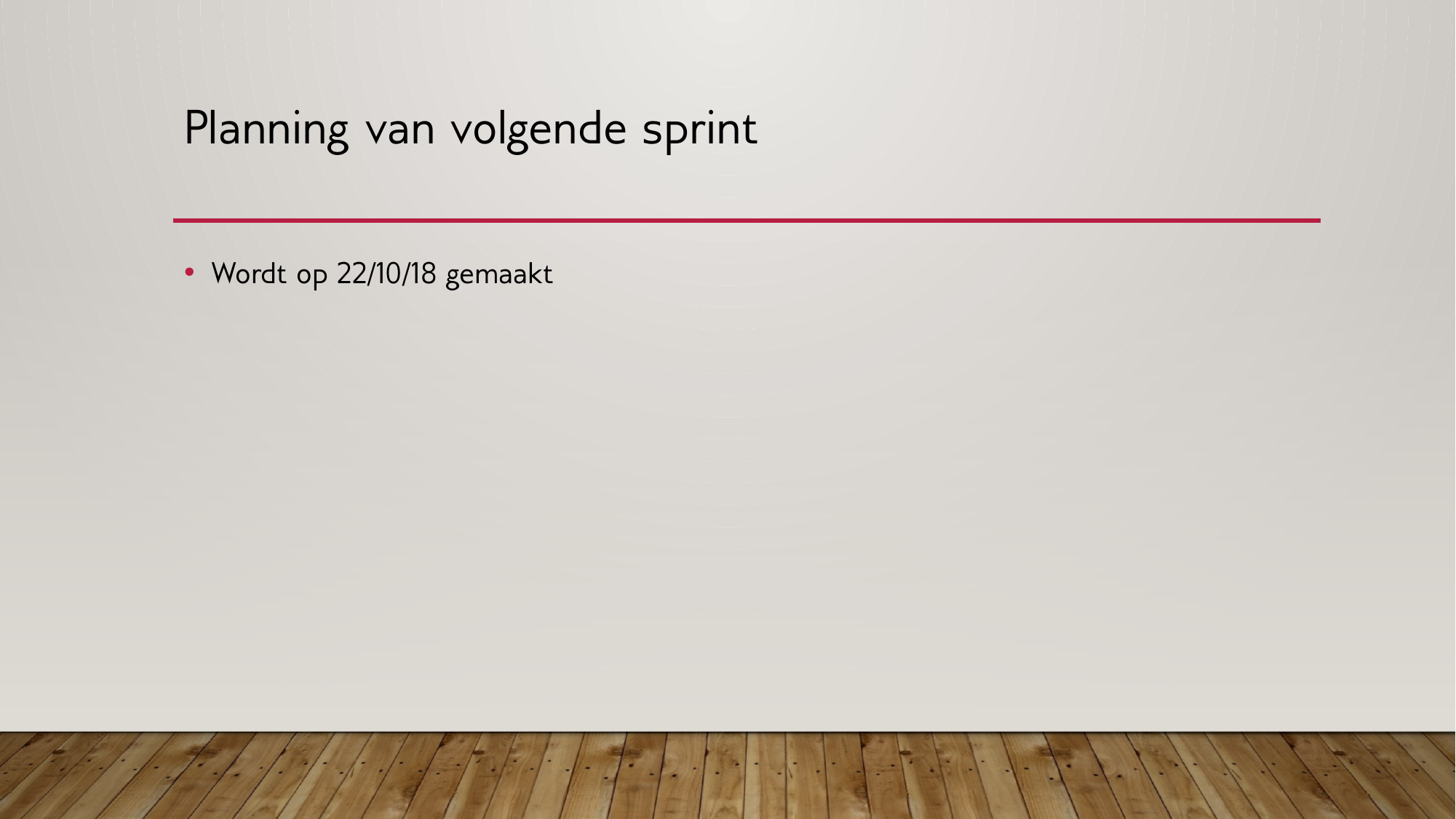

# Planning van volgende sprint
Wordt op 22/10/18 gemaakt